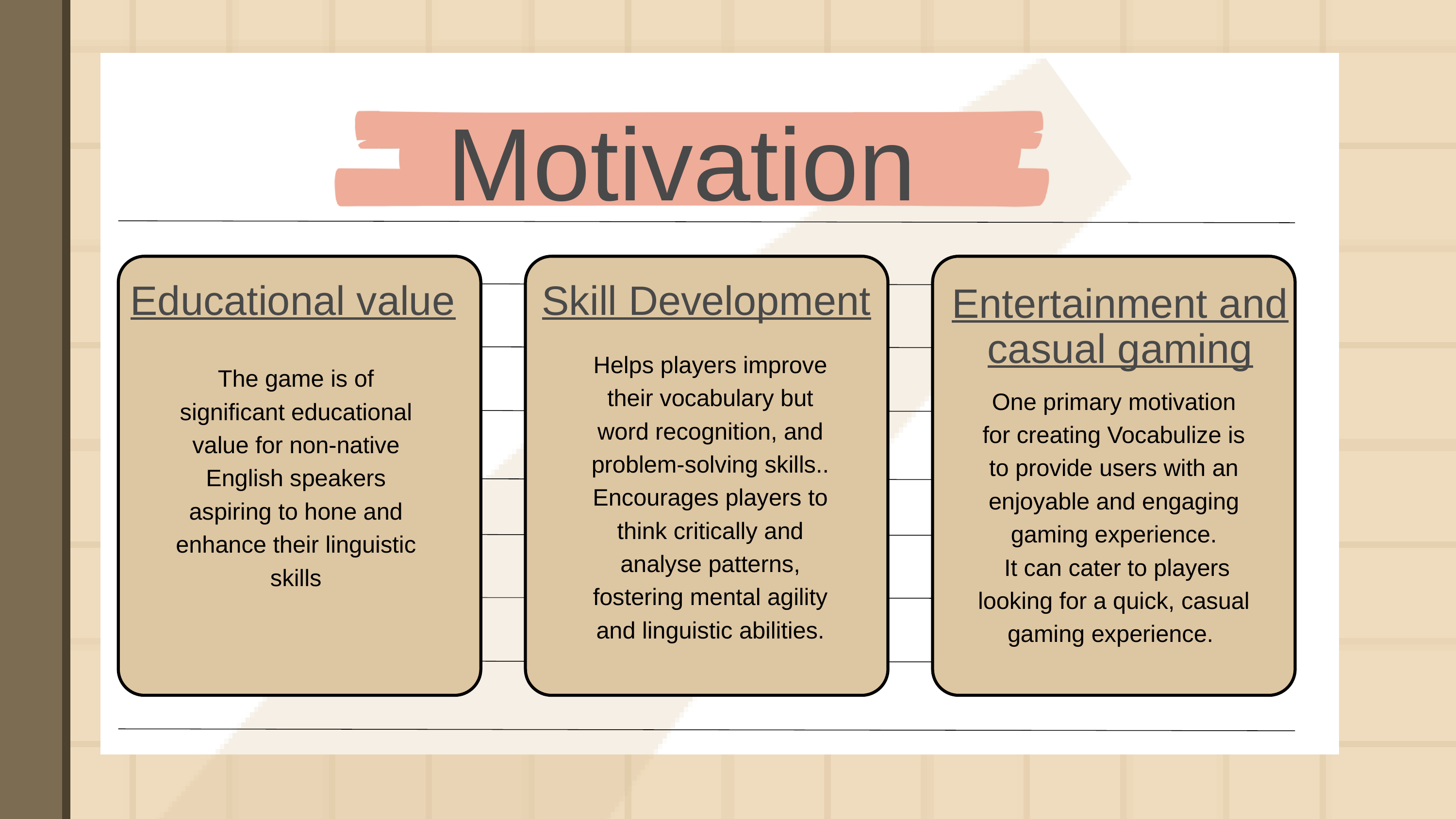

Motivation

Educational value
Skill Development
Entertainment and casual gaming

Helps players improve their vocabulary but word recognition, and problem-solving skills..
Encourages players to think critically and analyse patterns, fostering mental agility and linguistic abilities.

The game is of significant educational value for non-native English speakers aspiring to hone and enhance their linguistic skills
Task Name
One primary motivation for creating Vocabulize is to provide users with an enjoyable and engaging gaming experience.
 It can cater to players looking for a quick, casual gaming experience.

Task Name